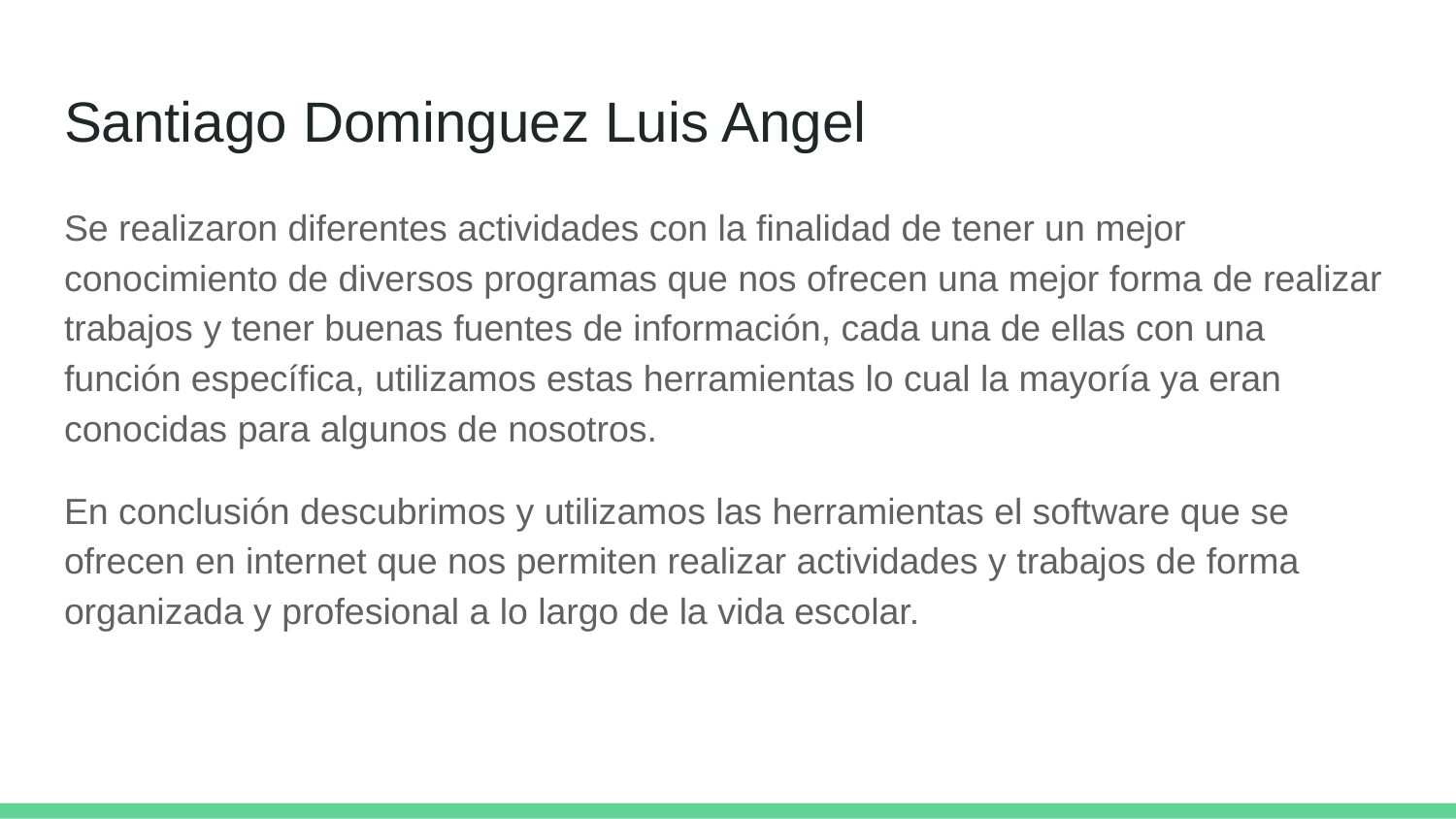

# Santiago Dominguez Luis Angel
Se realizaron diferentes actividades con la finalidad de tener un mejor conocimiento de diversos programas que nos ofrecen una mejor forma de realizar trabajos y tener buenas fuentes de información, cada una de ellas con una función específica, utilizamos estas herramientas lo cual la mayoría ya eran conocidas para algunos de nosotros.
En conclusión descubrimos y utilizamos las herramientas el software que se ofrecen en internet que nos permiten realizar actividades y trabajos de forma organizada y profesional a lo largo de la vida escolar.